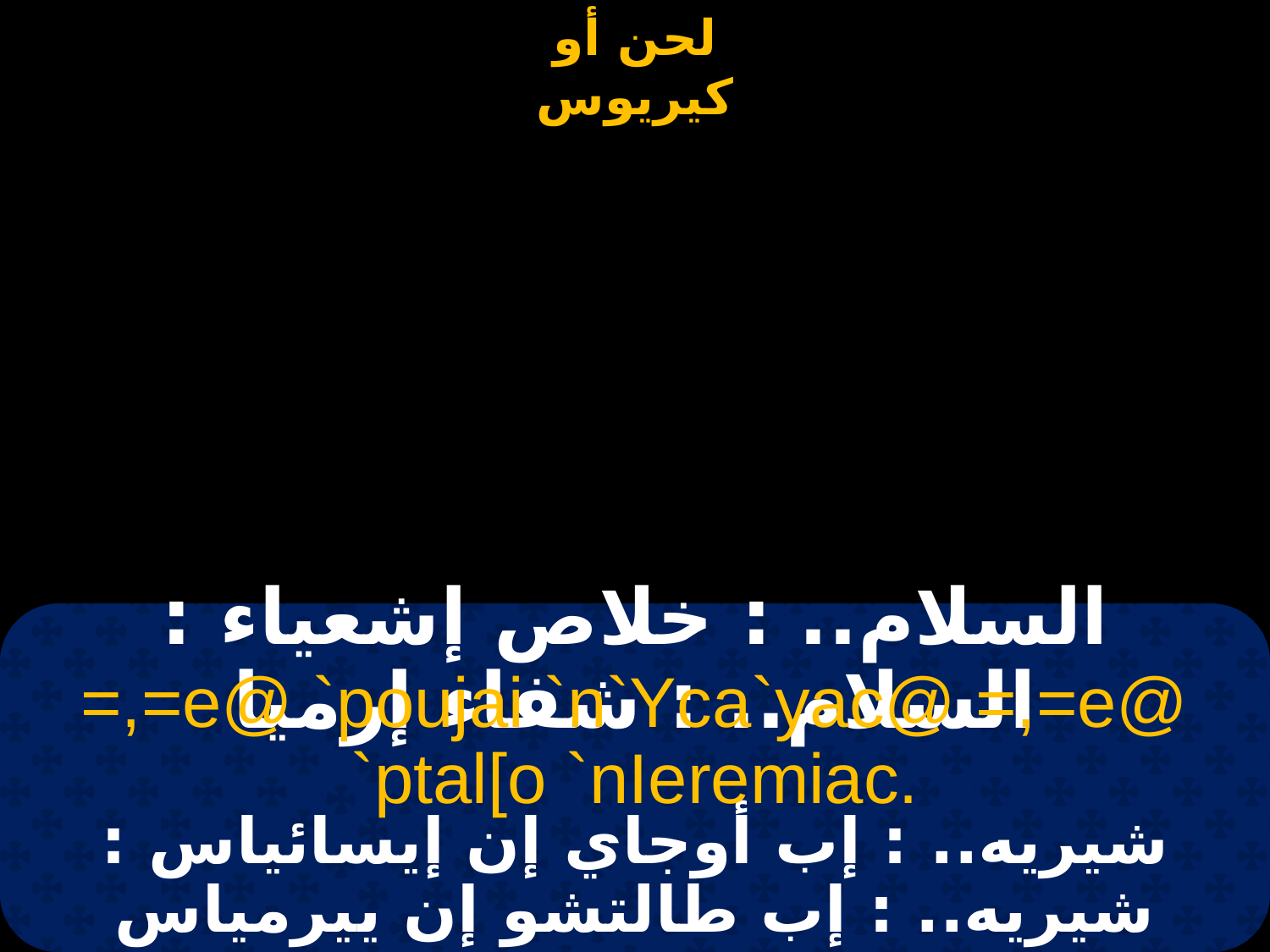

# السلام.. : خلاص إشعياء : السلام.. : شفاء إرميا
=,=e@ `poujai `n`Yca`yac@ =,=e@ `ptal[o `nIeremiac.
شيريه.. : إب أوجاي إن إيسائياس : شيريه.. : إب طالتشو إن ييرمياس